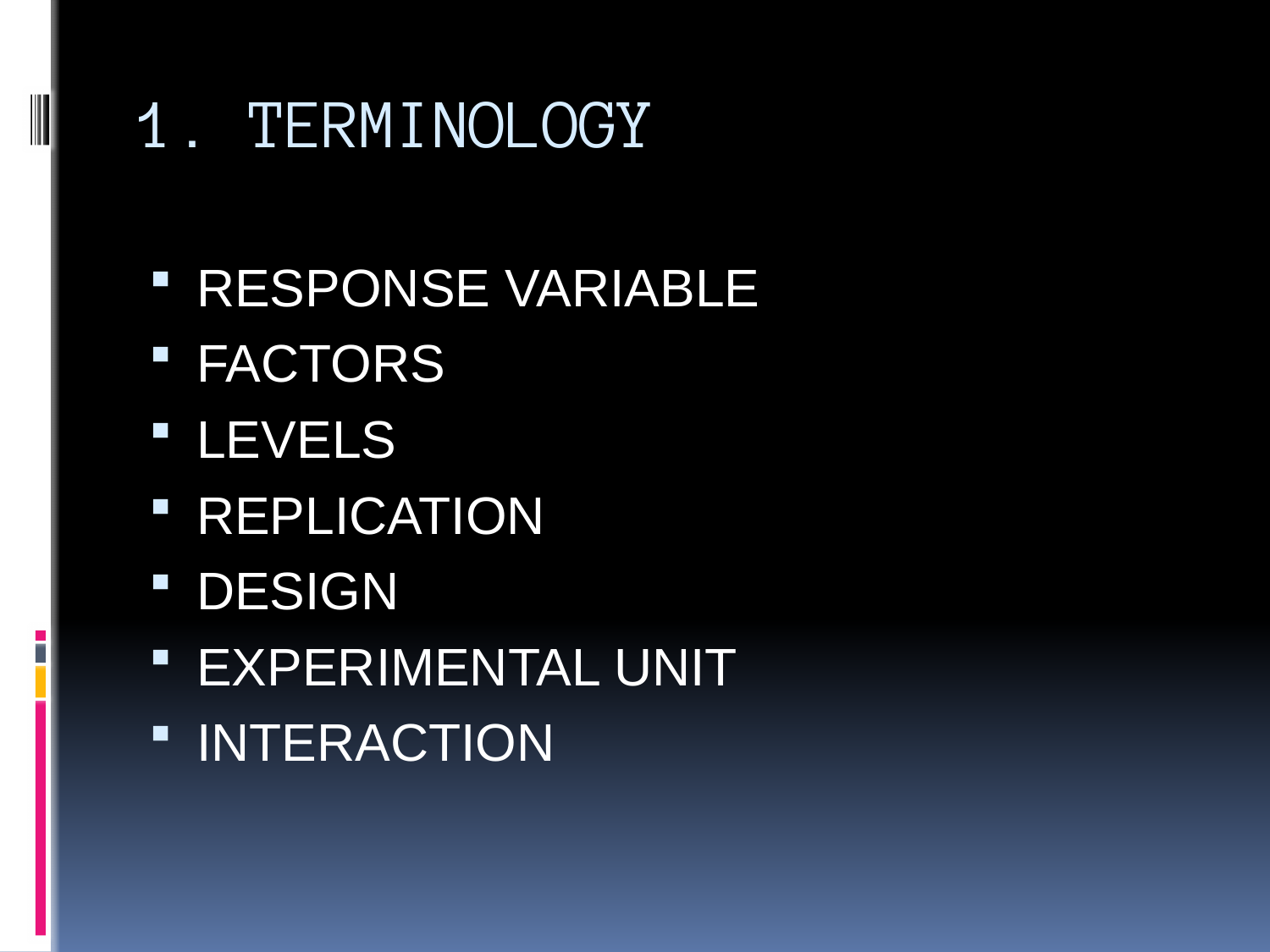

# 1. TERMINOLOGY
RESPONSE VARIABLE
FACTORS
LEVELS
REPLICATION
DESIGN
EXPERIMENTAL UNIT
INTERACTION